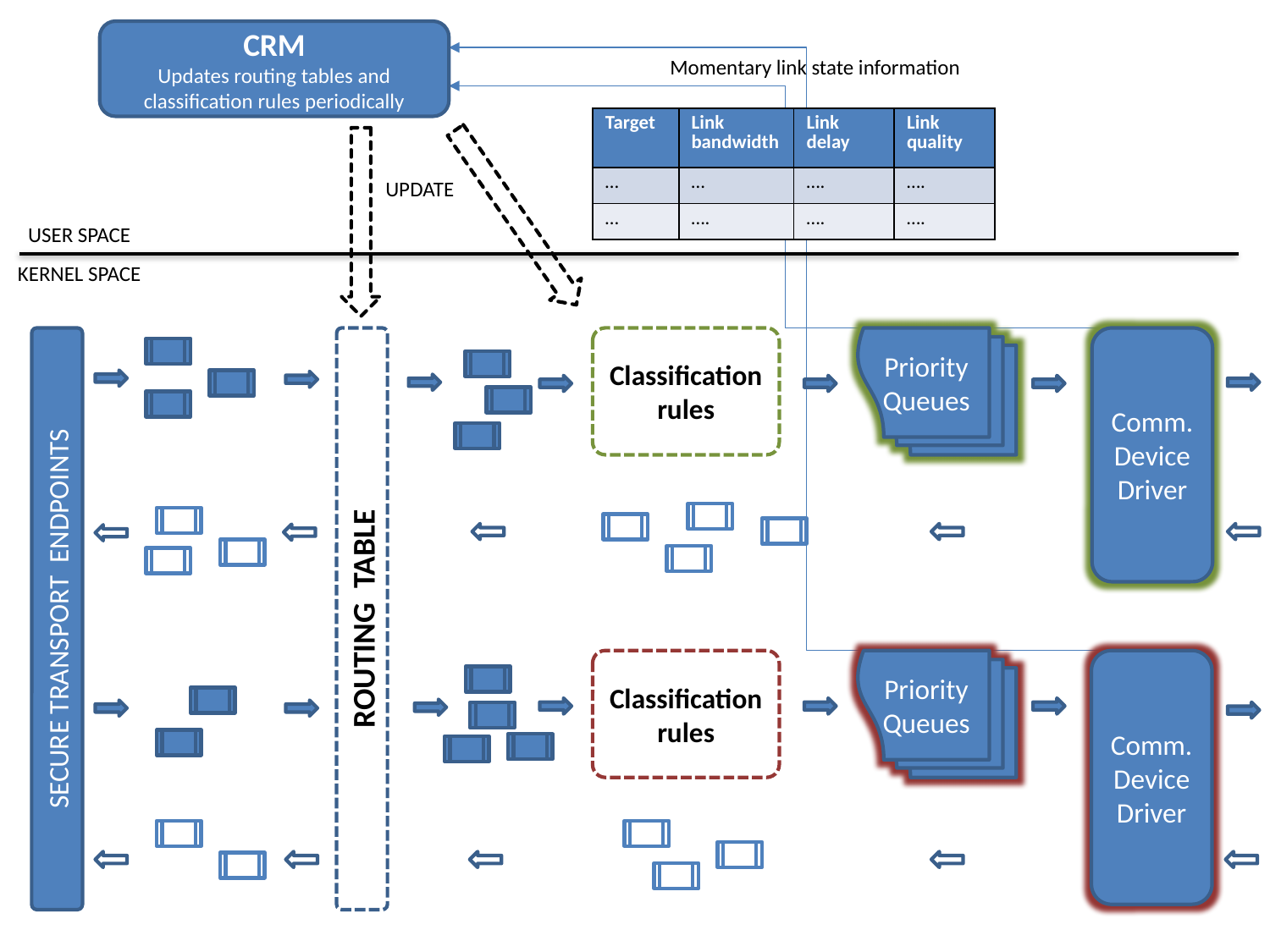

CRM
Updates routing tables and classification rules periodically
Momentary link state information
| Target | Link bandwidth | Link delay | Link quality |
| --- | --- | --- | --- |
| … | … | …. | …. |
| … | …. | …. | …. |
UPDATE

USER SPACE
KERNEL SPACE
Priority
Queues
SECURE TRANSPORT  ENDPOINTS
ROUTING  TABLE
Classification rules
Comm.
Device
Driver

Priority
Queues
Comm.
Device
Driver
Classification rules